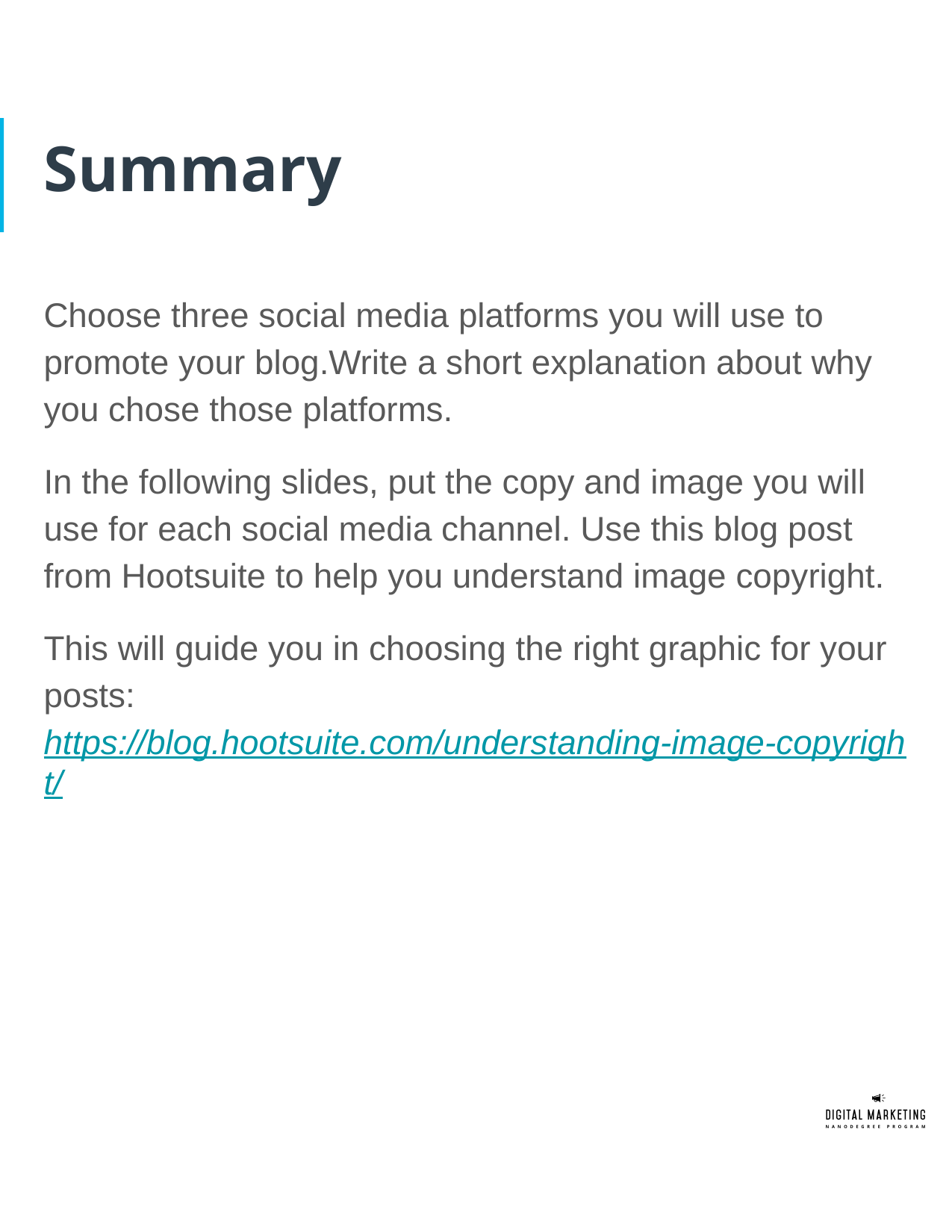

# Summary
Choose three social media platforms you will use to promote your blog.Write a short explanation about why you chose those platforms.
In the following slides, put the copy and image you will use for each social media channel. Use this blog post from Hootsuite to help you understand image copyright.
This will guide you in choosing the right graphic for your posts: https://blog.hootsuite.com/understanding-image-copyright/